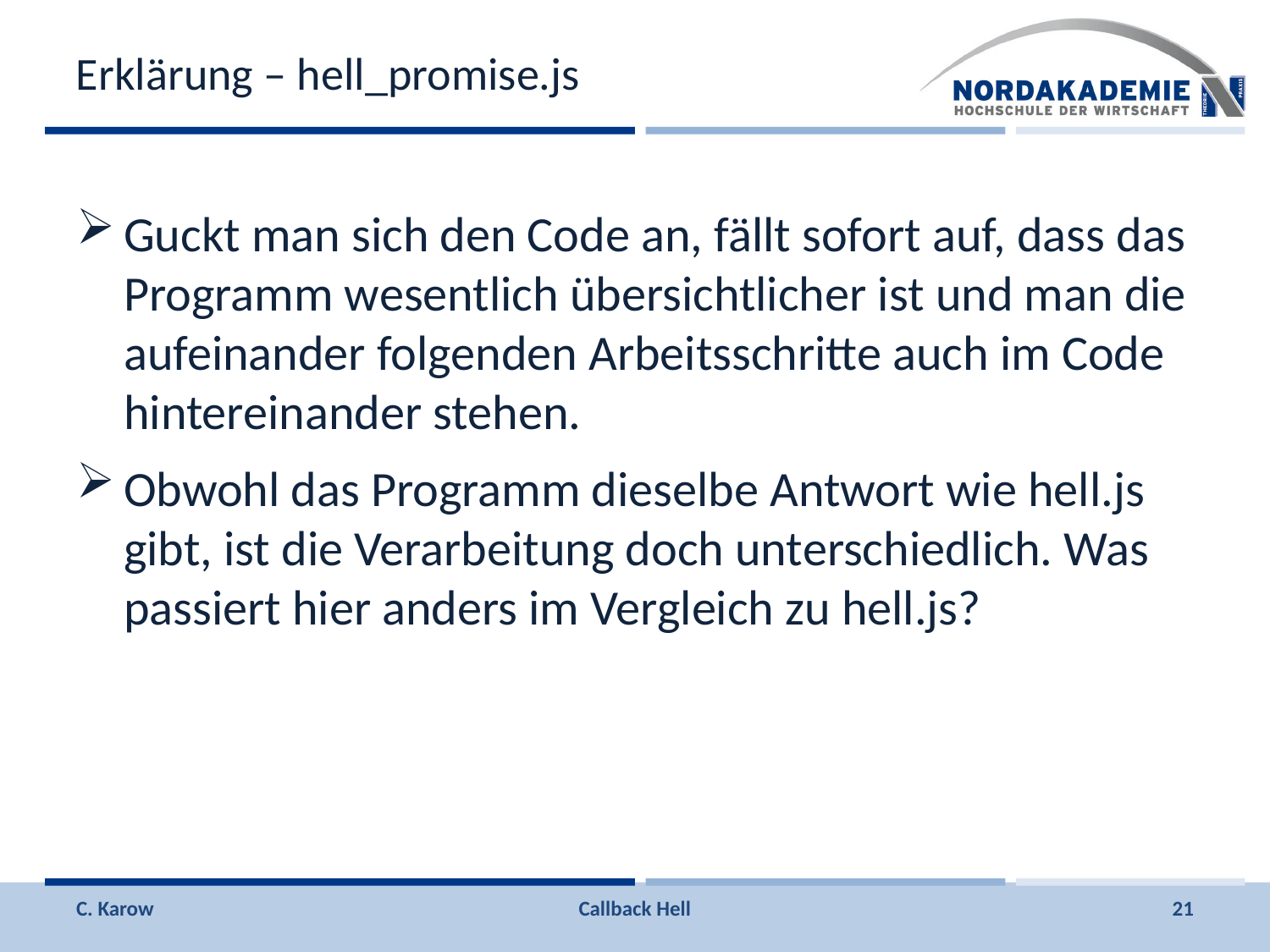

# Erklärung – hell_promise.js
Guckt man sich den Code an, fällt sofort auf, dass das Programm wesentlich übersichtlicher ist und man die aufeinander folgenden Arbeitsschritte auch im Code hintereinander stehen.
Obwohl das Programm dieselbe Antwort wie hell.js gibt, ist die Verarbeitung doch unterschiedlich. Was passiert hier anders im Vergleich zu hell.js?
C. Karow
Callback Hell
21